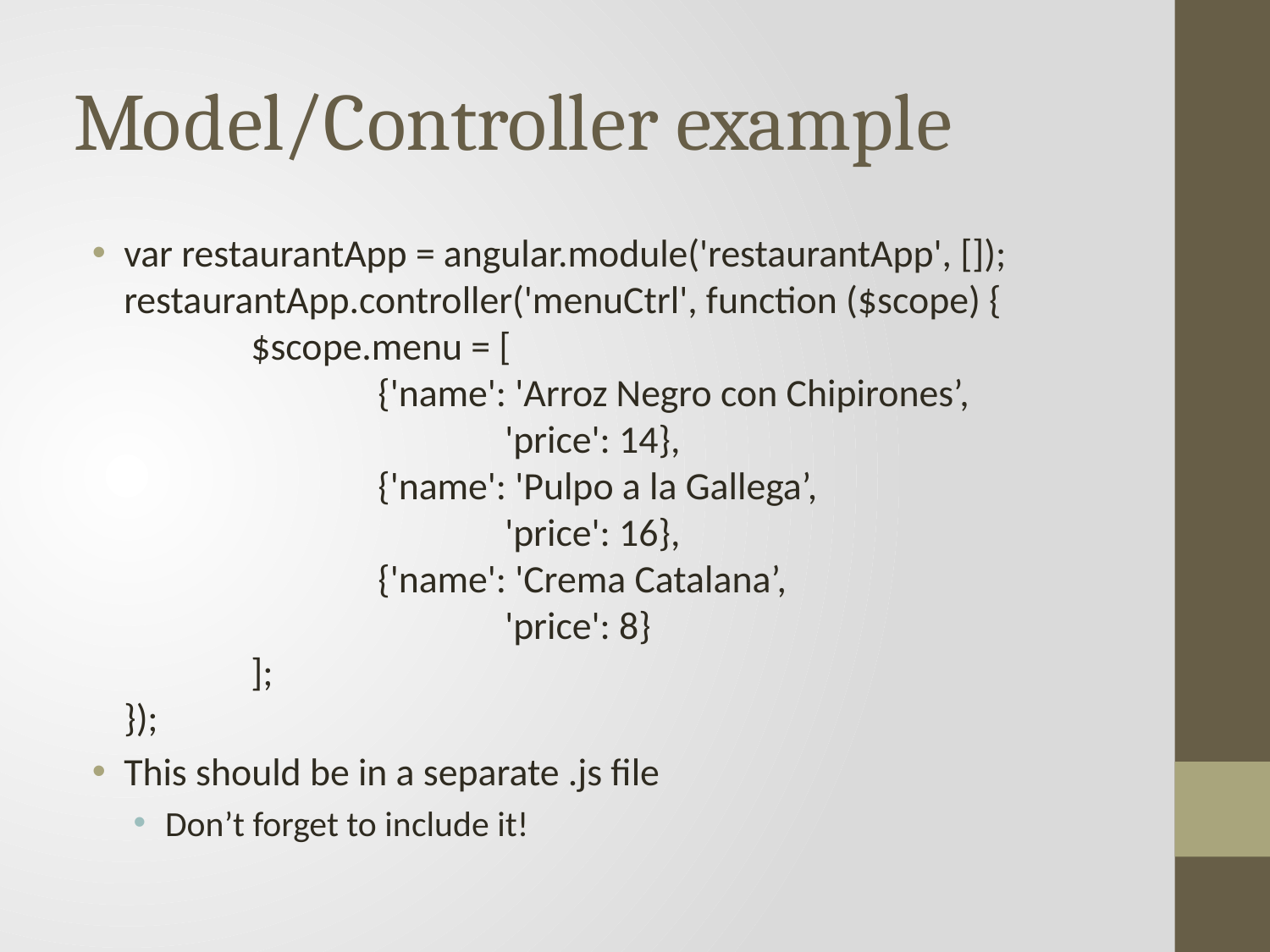

# Model/Controller example
var restaurantApp = angular.module('restaurantApp', []);
restaurantApp.controller('menuCtrl', function ($scope) {
	$scope.menu = [
		{'name': 'Arroz Negro con Chipirones’,
			'price': 14},
		{'name': 'Pulpo a la Gallega’,
			'price': 16},
		{'name': 'Crema Catalana’,
			'price': 8}
	];
});
This should be in a separate .js file
Don’t forget to include it!